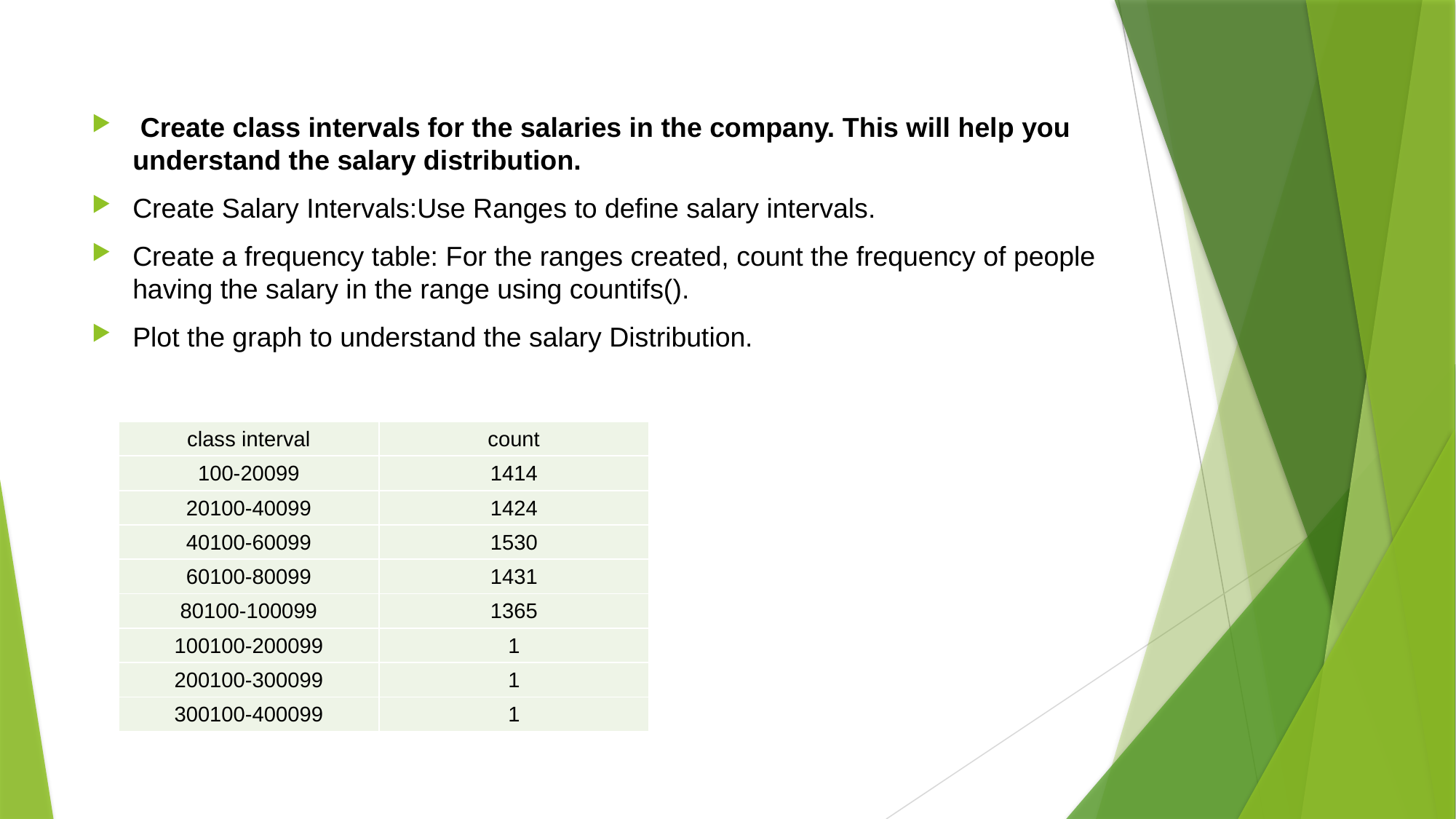

Create class intervals for the salaries in the company. This will help you understand the salary distribution.
Create Salary Intervals:Use Ranges to define salary intervals.
Create a frequency table: For the ranges created, count the frequency of people having the salary in the range using countifs().
Plot the graph to understand the salary Distribution.

| class interval | count |
| --- | --- |
| 100-20099 | 1414 |
| 20100-40099 | 1424 |
| 40100-60099 | 1530 |
| 60100-80099 | 1431 |
| 80100-100099 | 1365 |
| 100100-200099 | 1 |
| 200100-300099 | 1 |
| 300100-400099 | 1 |